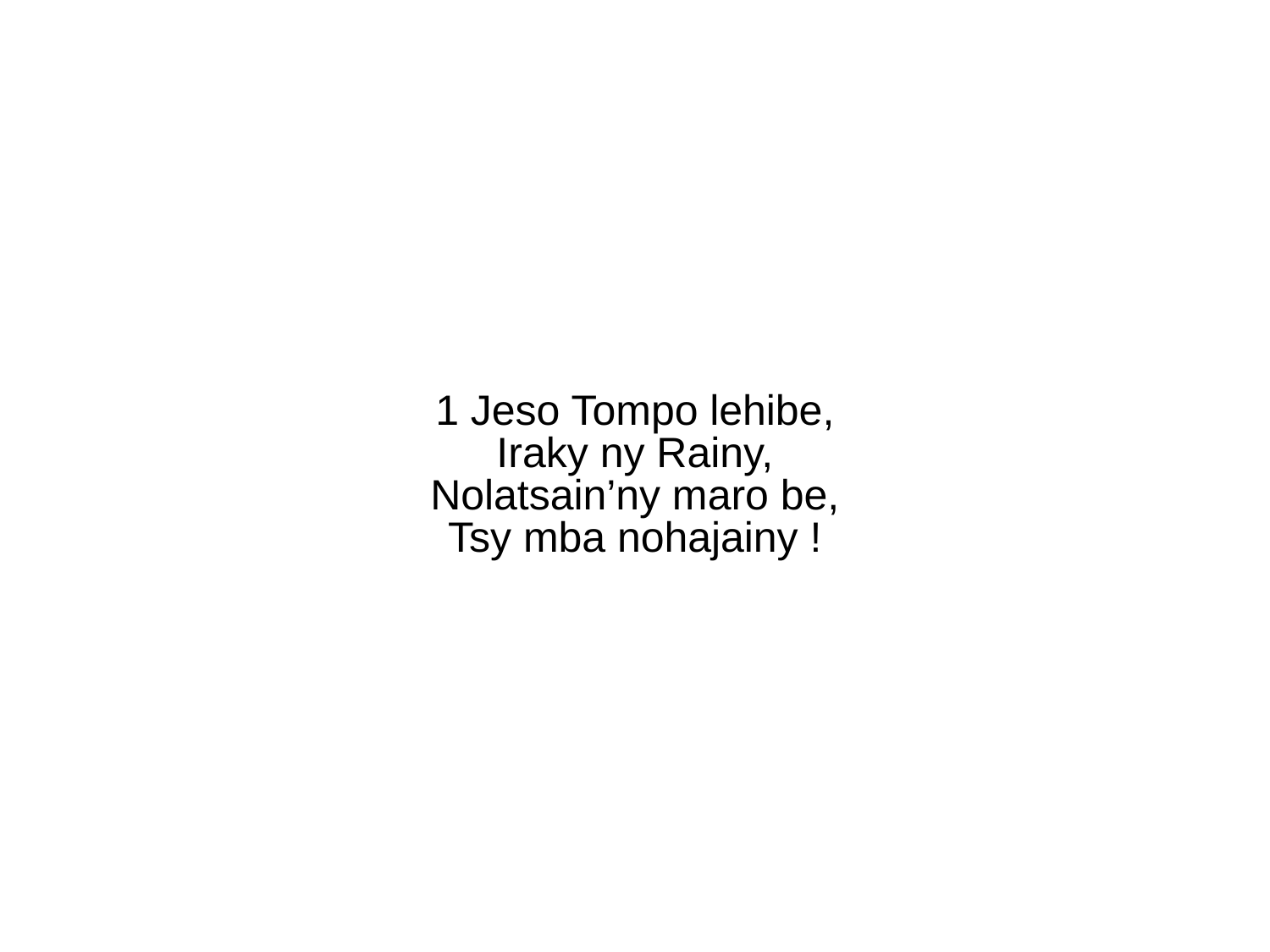

1 Jeso Tompo lehibe,
Iraky ny Rainy,
Nolatsain’ny maro be,
Tsy mba nohajainy !